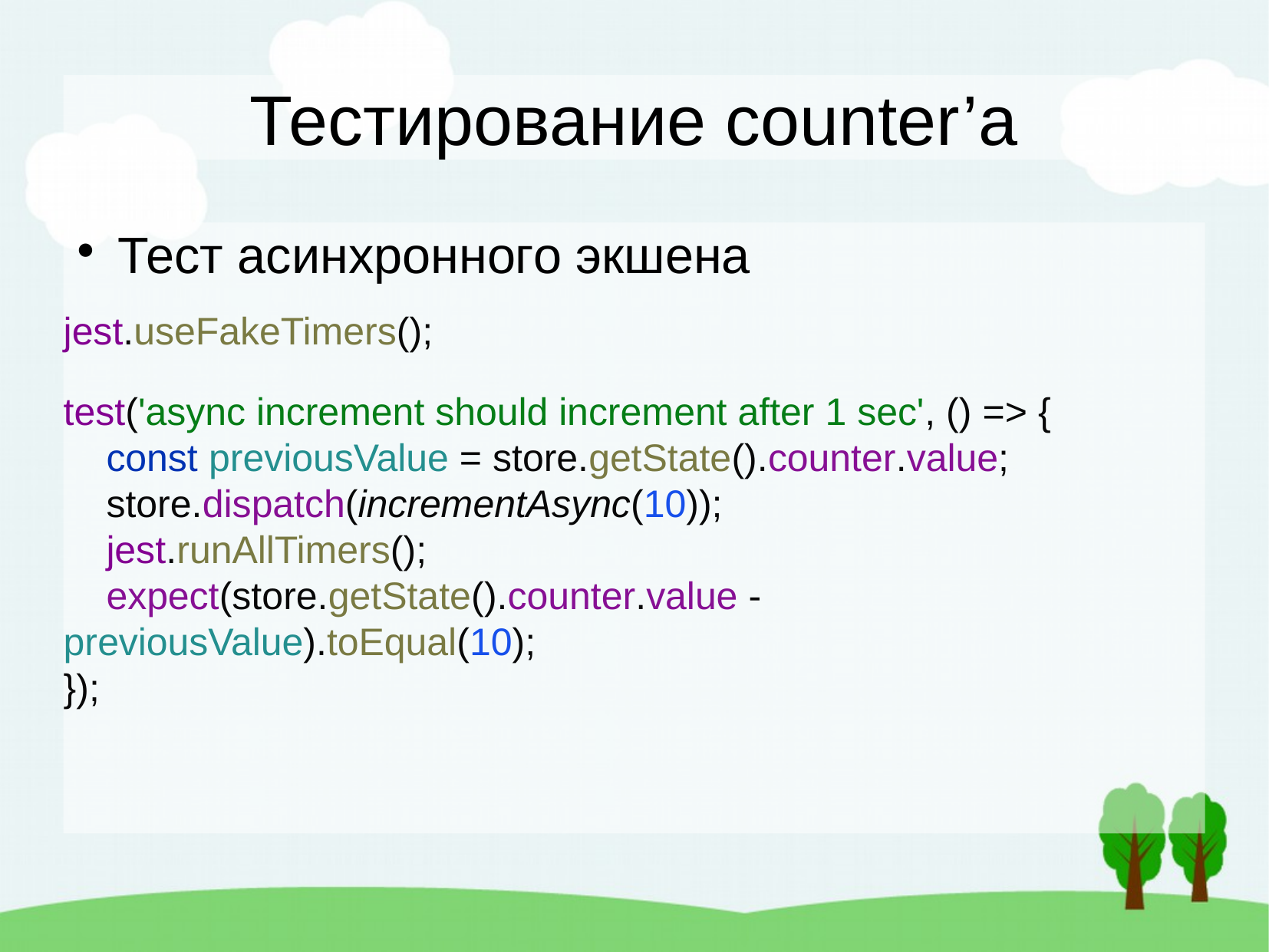

Тестирование counter’а
Тест асинхронного экшена
jest.useFakeTimers();
test('async increment should increment after 1 sec', () => {
    const previousValue = store.getState().counter.value;
    store.dispatch(incrementAsync(10));
    jest.runAllTimers();
    expect(store.getState().counter.value - previousValue).toEqual(10);
});